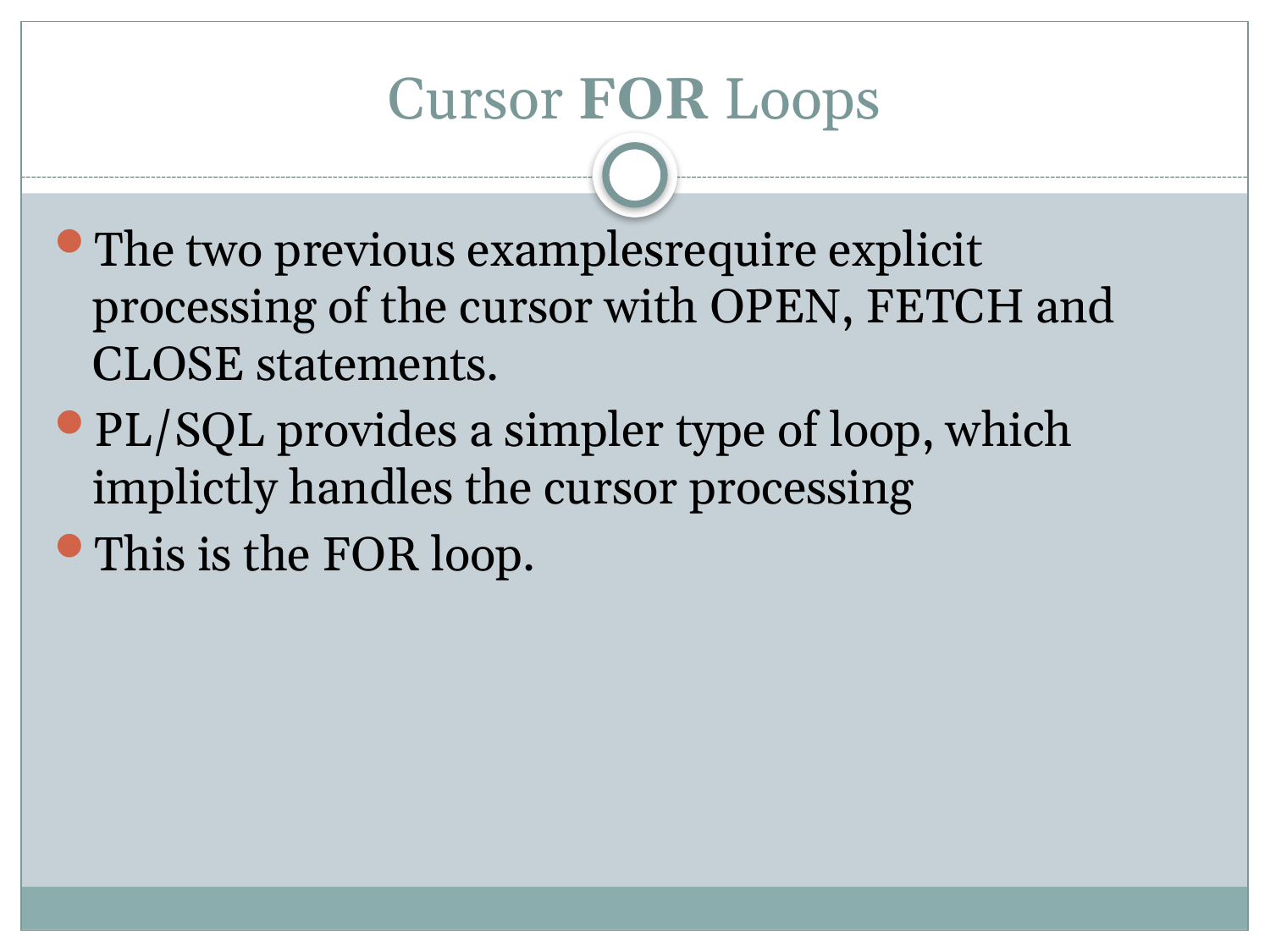

# Cursor FOR Loops
The two previous examplesrequire explicit processing of the cursor with OPEN, FETCH and CLOSE statements.
PL/SQL provides a simpler type of loop, which implictly handles the cursor processing
This is the FOR loop.